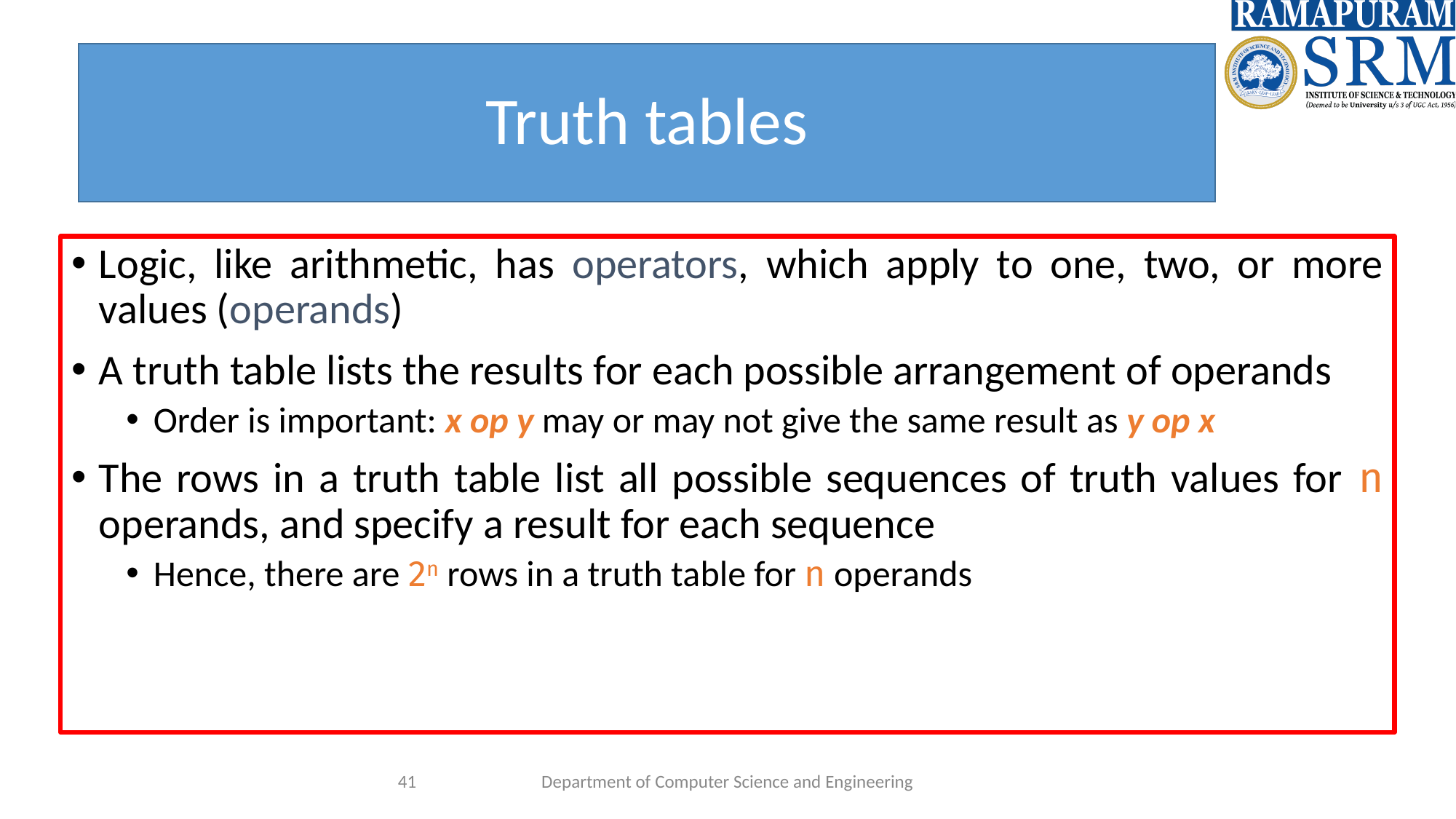

# Truth tables
Logic, like arithmetic, has operators, which apply to one, two, or more values (operands)
A truth table lists the results for each possible arrangement of operands
Order is important: x op y may or may not give the same result as y op x
The rows in a truth table list all possible sequences of truth values for n operands, and specify a result for each sequence
Hence, there are 2n rows in a truth table for n operands
41
Department of Computer Science and Engineering